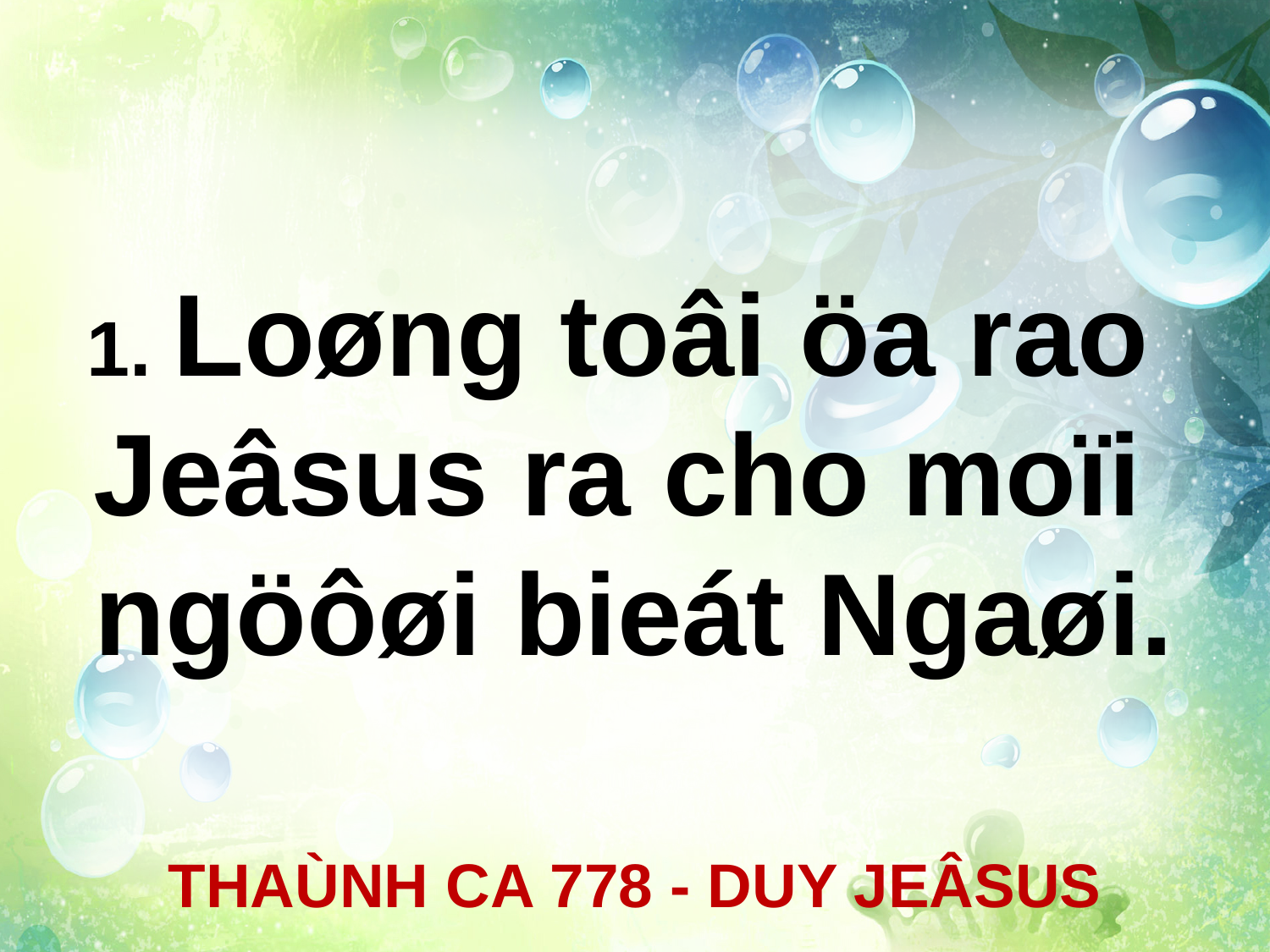

1. Loøng toâi öa rao
Jeâsus ra cho moïi
ngöôøi bieát Ngaøi.
THAÙNH CA 778 - DUY JEÂSUS